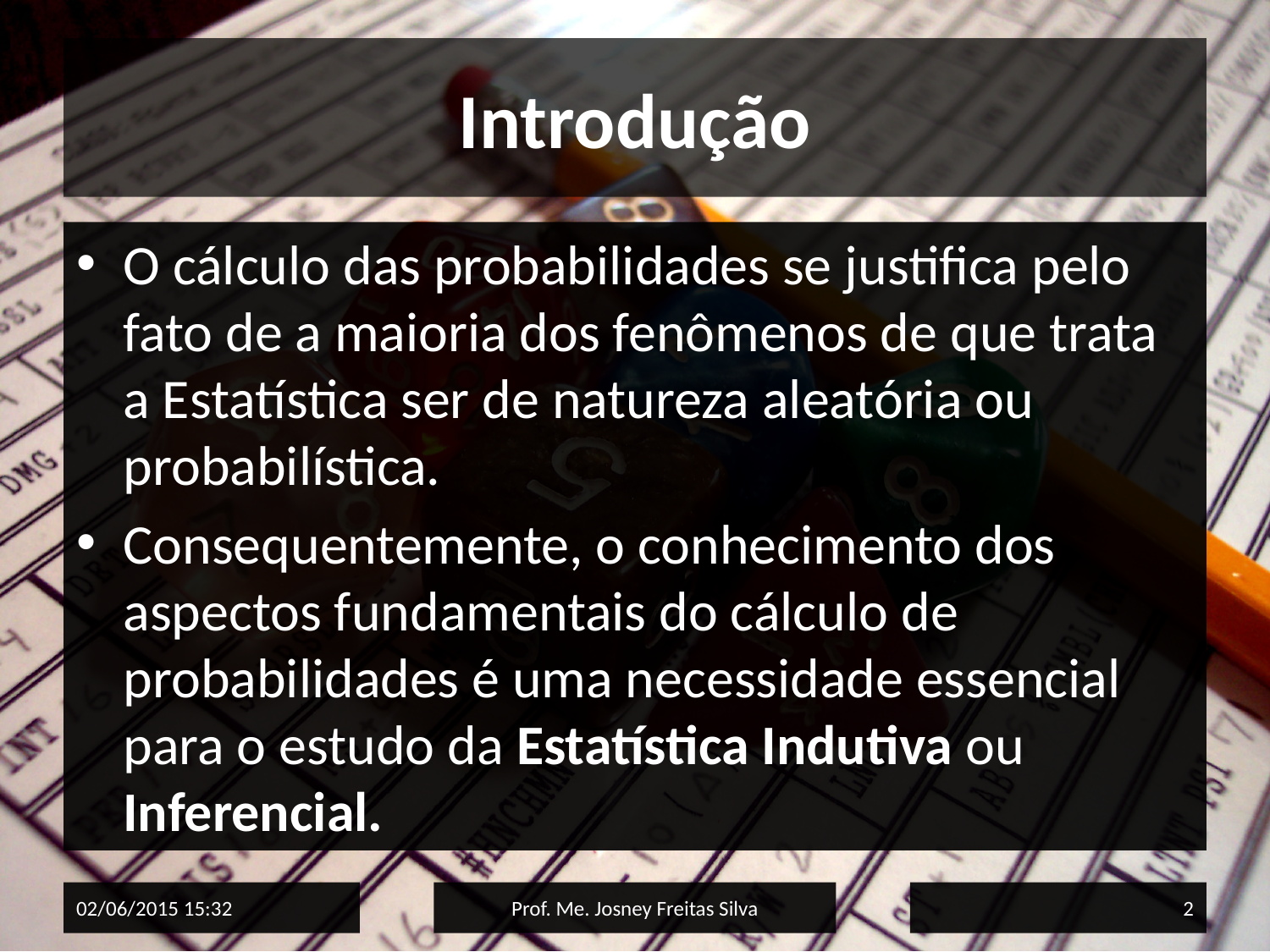

# Introdução
O cálculo das probabilidades se justifica pelo fato de a maioria dos fenômenos de que trata a Estatística ser de natureza aleatória ou probabilística.
Consequentemente, o conhecimento dos aspectos fundamentais do cálculo de probabilidades é uma necessidade essencial para o estudo da Estatística Indutiva ou Inferencial.
02/06/2015 15:32
Prof. Me. Josney Freitas Silva
2